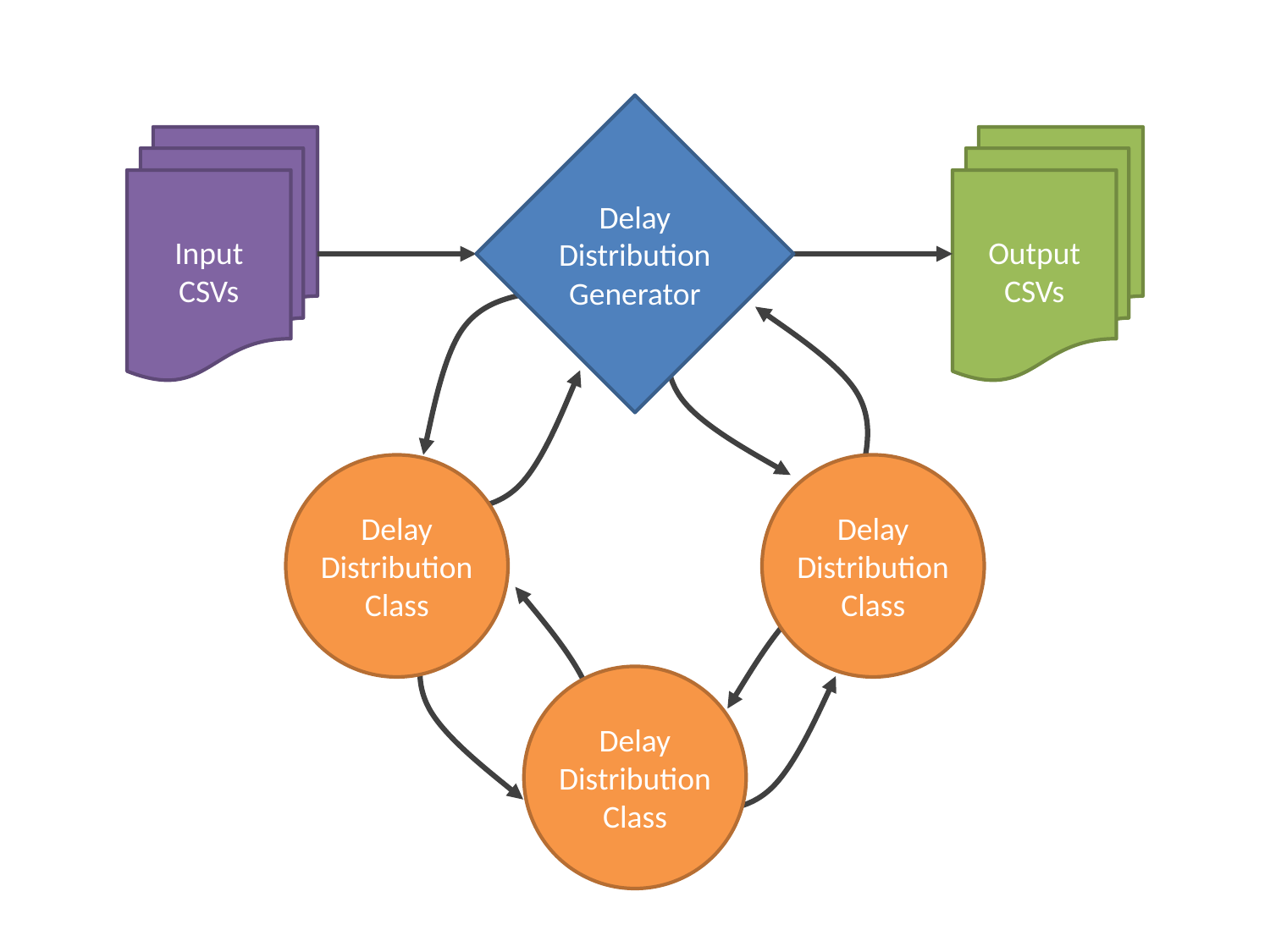

Delay Distribution Generator
Input
CSVs
Output
CSVs

Delay Distribution Class
Delay Distribution Class

Delay Distribution Class